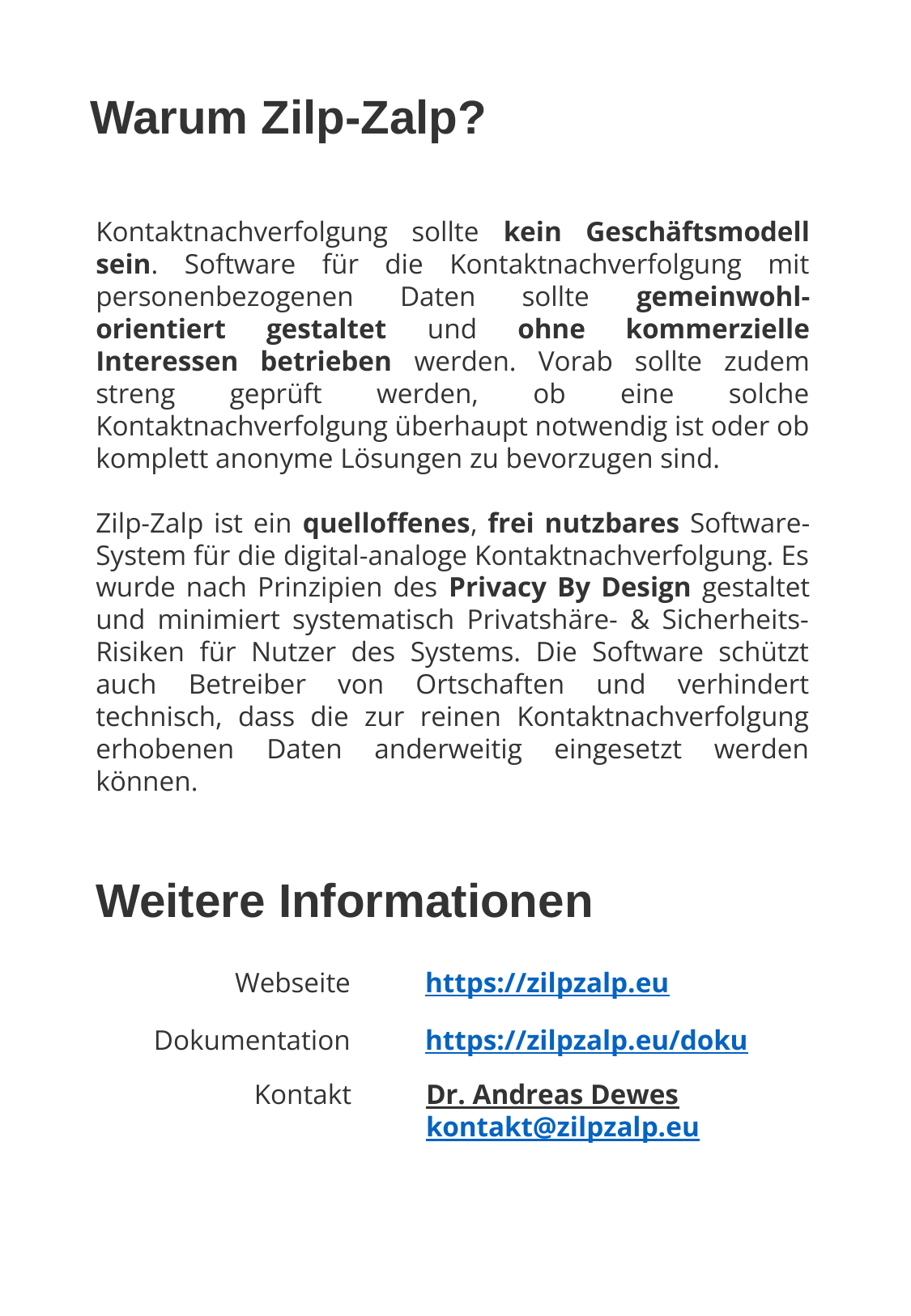

Warum Zilp-Zalp?
Kontaktnachverfolgung sollte kein Geschäftsmodell sein. Software für die Kontaktnachverfolgung mit personenbezogenen Daten sollte gemeinwohl-orientiert gestaltet und ohne kommerzielle Interessen betrieben werden. Vorab sollte zudem streng geprüft werden, ob eine solche Kontaktnachverfolgung überhaupt notwendig ist oder ob komplett anonyme Lösungen zu bevorzugen sind.

Zilp-Zalp ist ein quelloffenes, frei nutzbares Software-System für die digital-analoge Kontaktnachverfolgung. Es wurde nach Prinzipien des Privacy By Design gestaltet und minimiert systematisch Privatshäre- & Sicherheits-Risiken für Nutzer des Systems. Die Software schützt auch Betreiber von Ortschaften und verhindert technisch, dass die zur reinen Kontaktnachverfolgung erhobenen Daten anderweitig eingesetzt werden können.
Weitere Informationen
Webseite
https://zilpzalp.eu

Dokumentation
https://zilpzalp.eu/doku
Kontakt
Dr. Andreas Dewes
kontakt@zilpzalp.eu